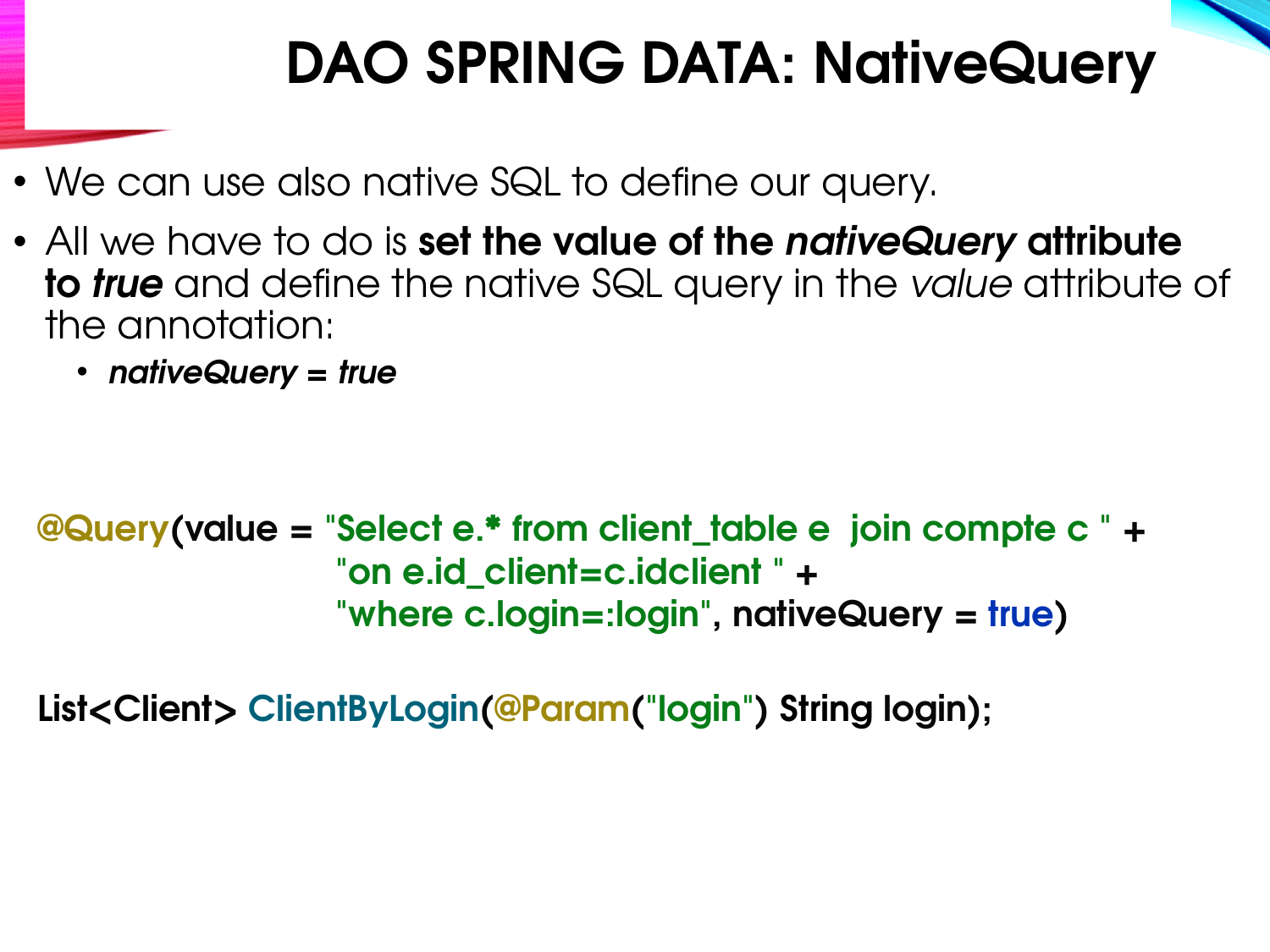

# DAO Spring Data: NativeQuery
We can use also native SQL to define our query.
All we have to do is set the value of the nativeQuery attribute to true and define the native SQL query in the value attribute of the annotation:
nativeQuery = true

@Query(value = "Select e.* from client_table e  join compte c " +
                              "on e.id_client=c.idclient " +
                              "where c.login=:login", nativeQuery = true)
List<Client> ClientByLogin(@Param("login") String login);